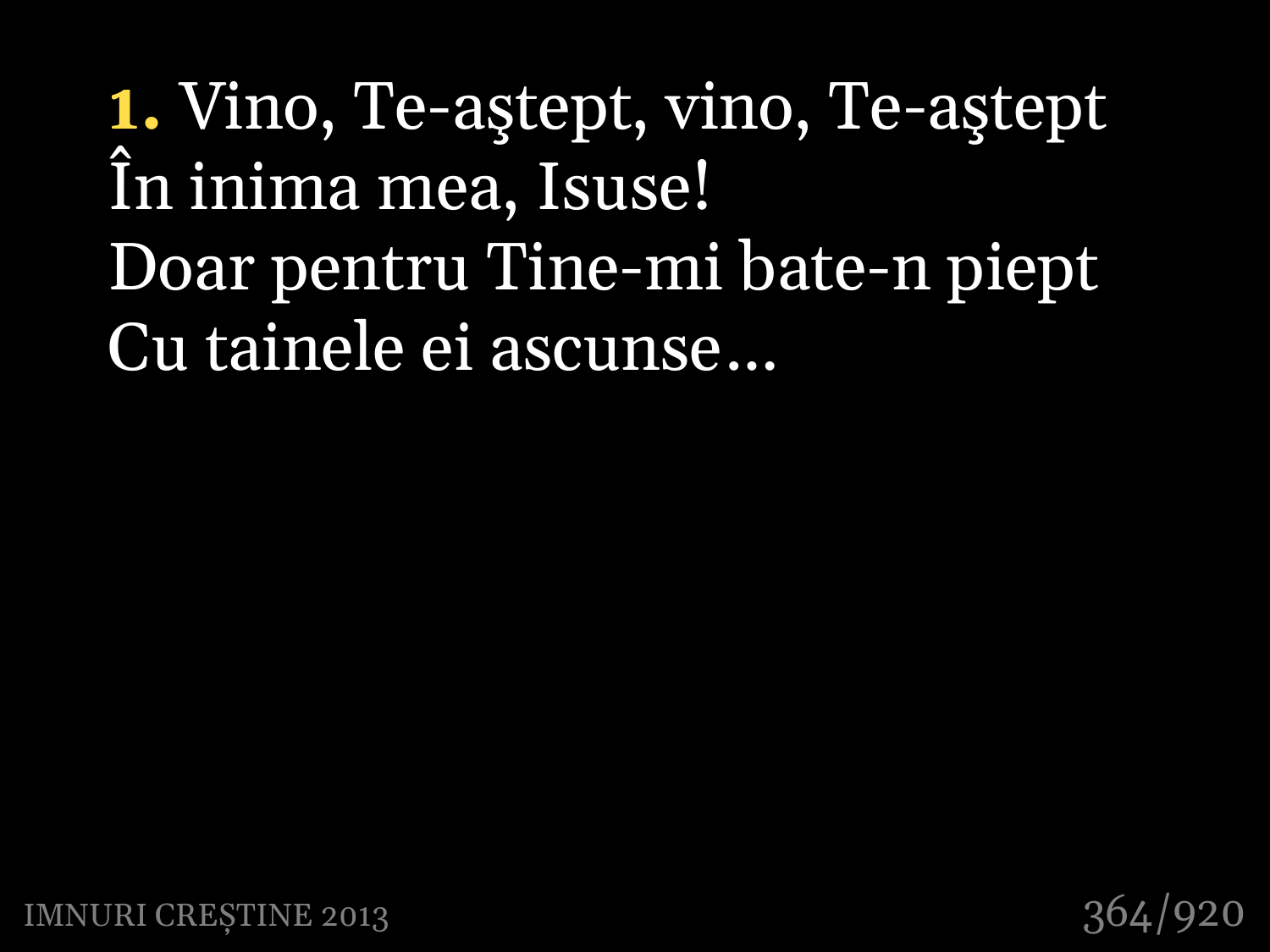

1. Vino, Te-aştept, vino, Te-aştept
În inima mea, Isuse!
Doar pentru Tine-mi bate-n piept
Cu tainele ei ascunse…
364/920
IMNURI CREȘTINE 2013